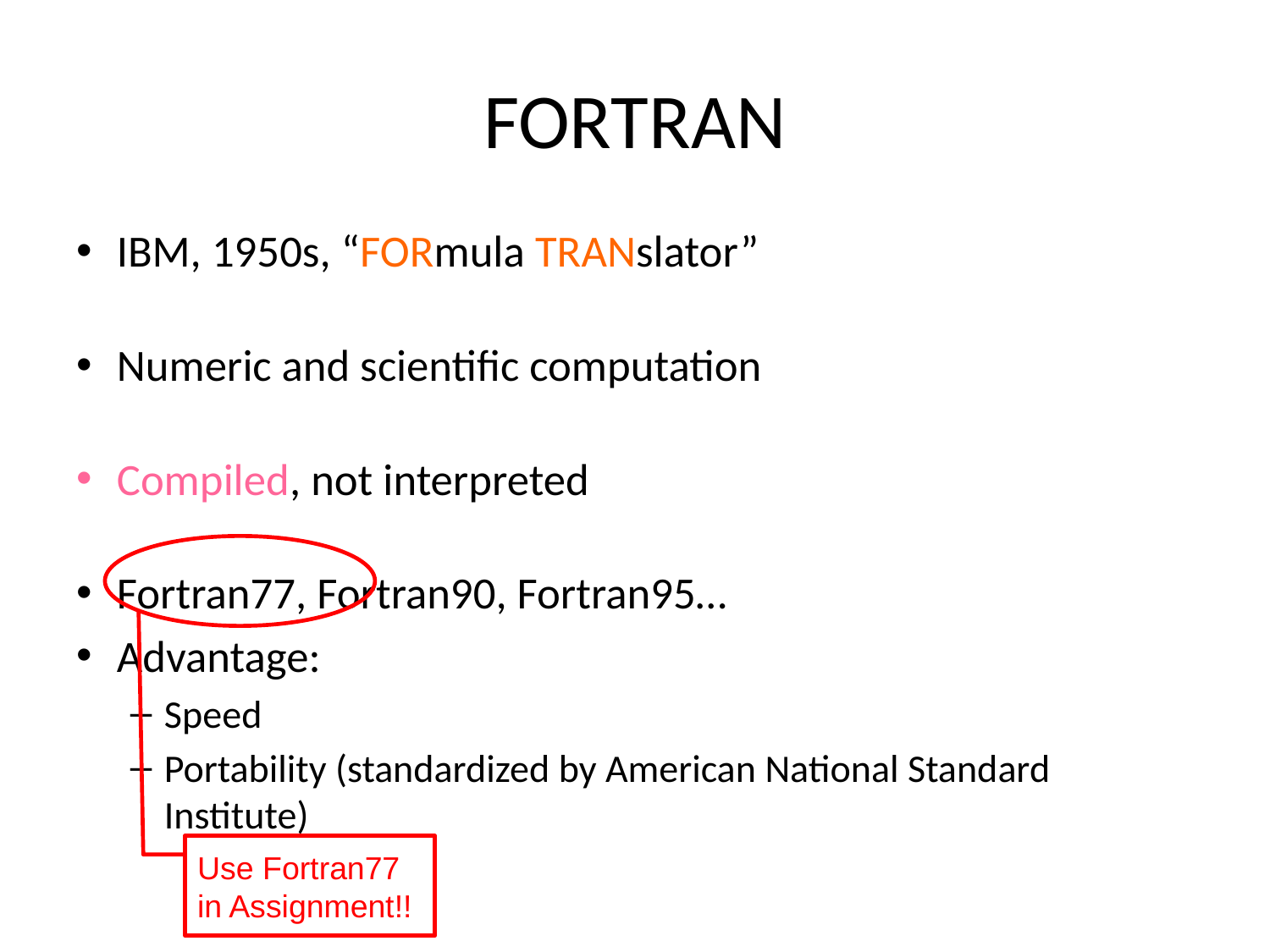

# FORTRAN
IBM, 1950s, “FORmula TRANslator”

Numeric and scientific computation

Compiled, not interpreted

Fortran77, Fortran90, Fortran95…
Advantage:
Speed
Portability (standardized by American National Standard Institute)

Use Fortran77 in Assignment!!